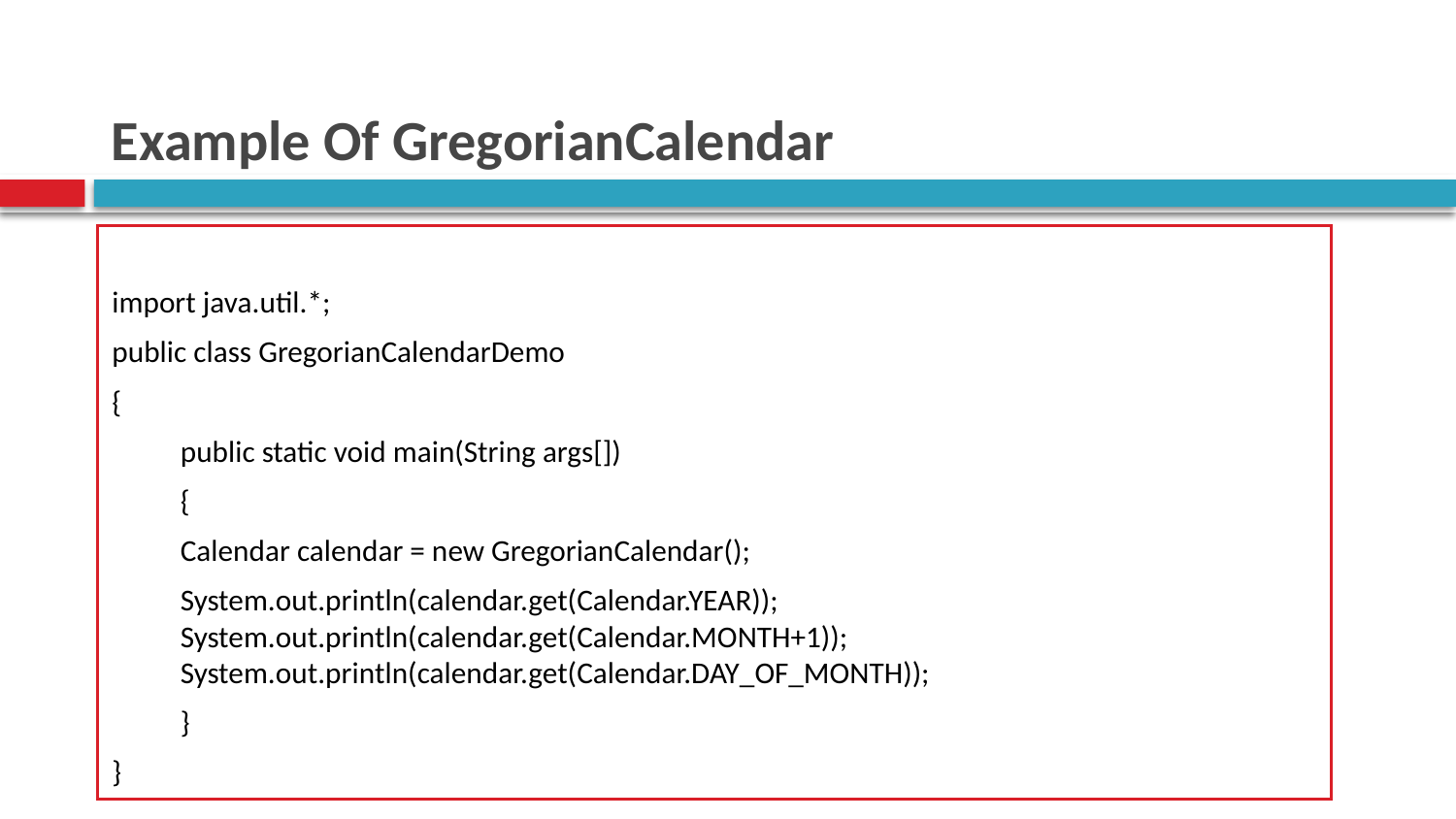

# Example Of GregorianCalendar

import java.util.*;
public class GregorianCalendarDemo
{
	public static void main(String args[])
       	{
		Calendar calendar = new GregorianCalendar();
		System.out.println(calendar.get(Calendar.YEAR));        	System.out.println(calendar.get(Calendar.MONTH+1));        	System.out.println(calendar.get(Calendar.DAY_OF_MONTH));
       	}
}